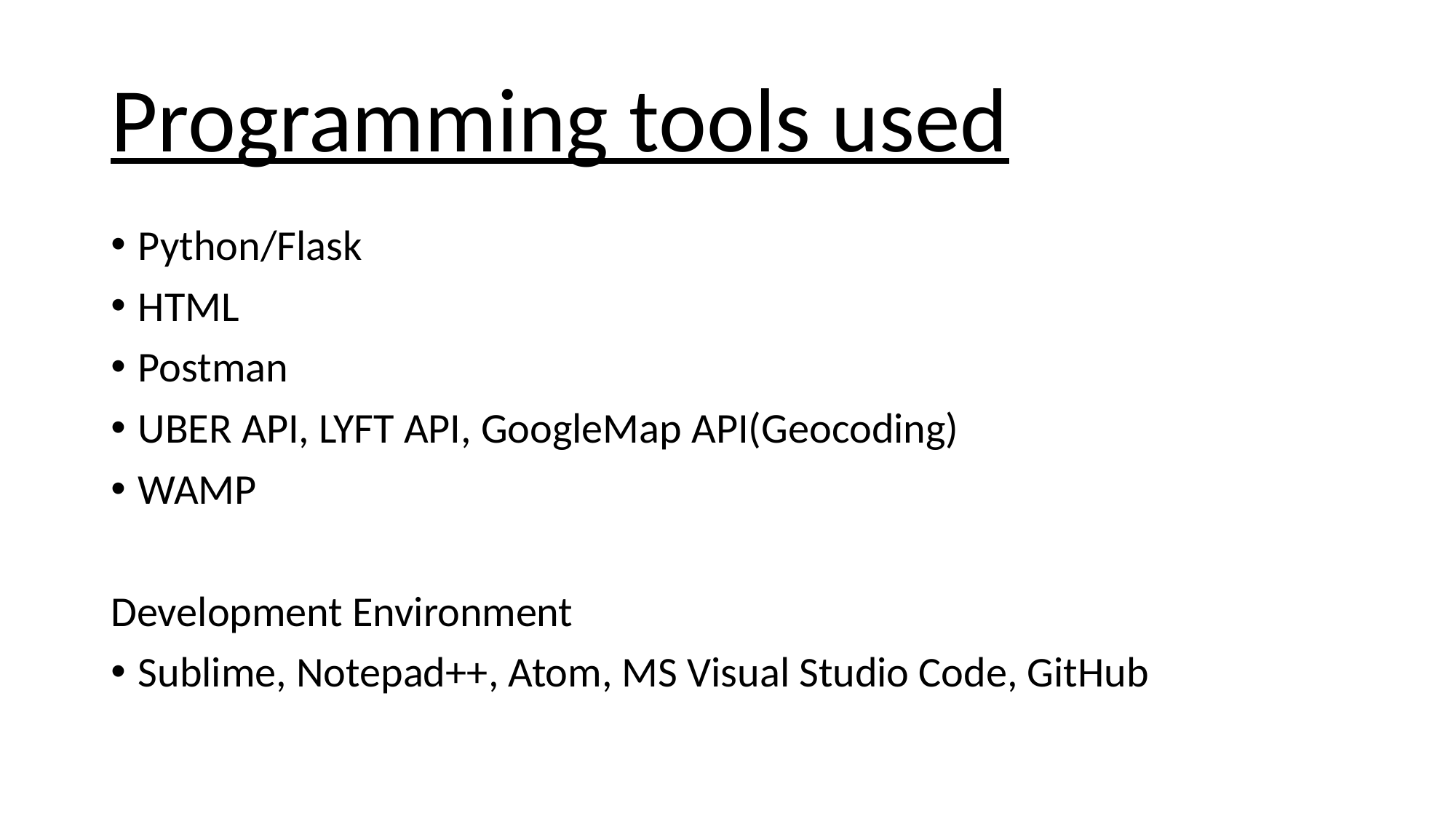

# Programming tools used
Python/Flask
HTML
Postman
UBER API, LYFT API, GoogleMap API(Geocoding)
WAMP

Development Environment
Sublime, Notepad++, Atom, MS Visual Studio Code, GitHub